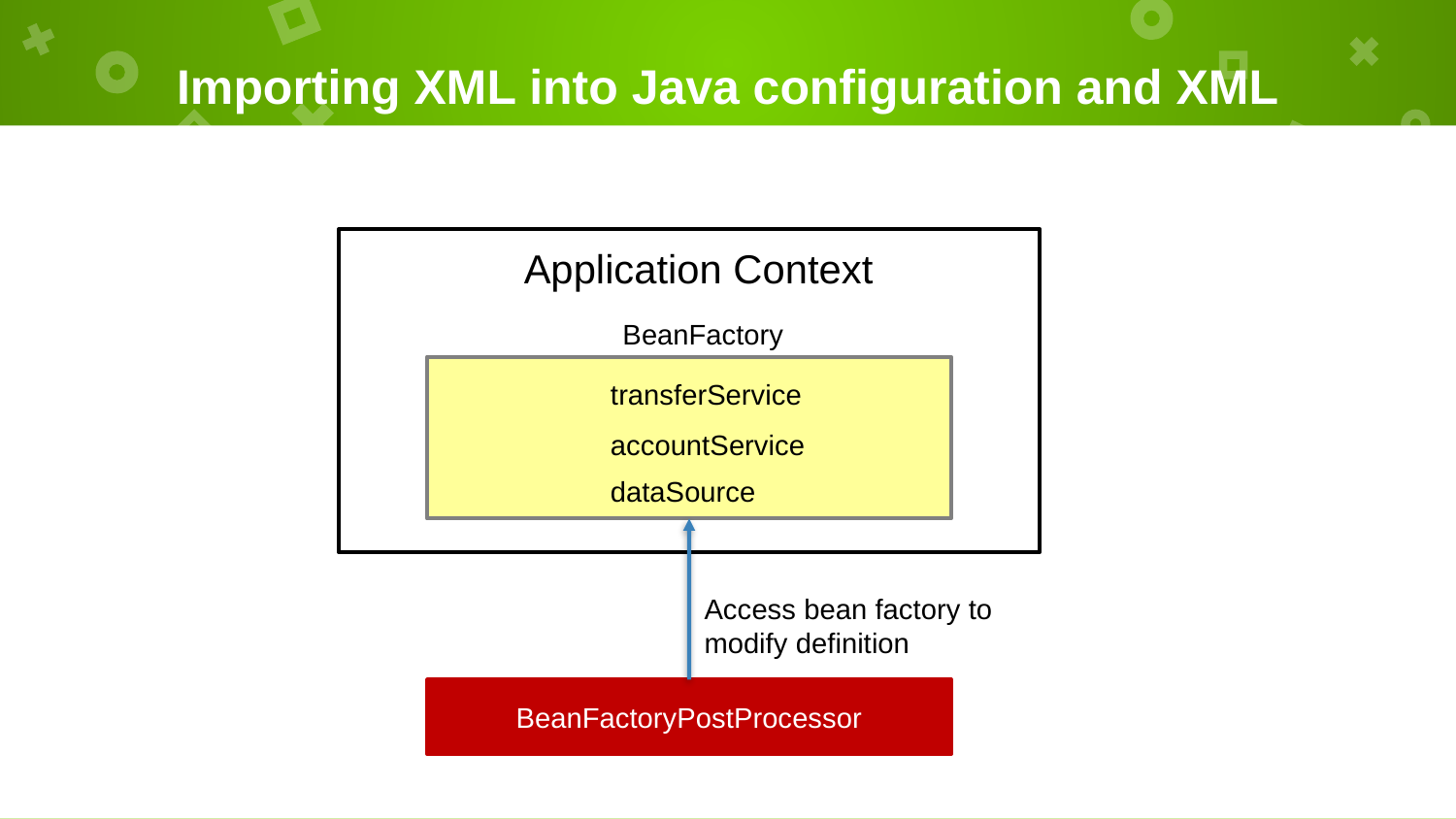

# Importing XML into Java configuration and XML

Application Context
BeanFactory

transferService
accountService
dataSource
Access bean factory to modify definition
BeanFactoryPostProcessor